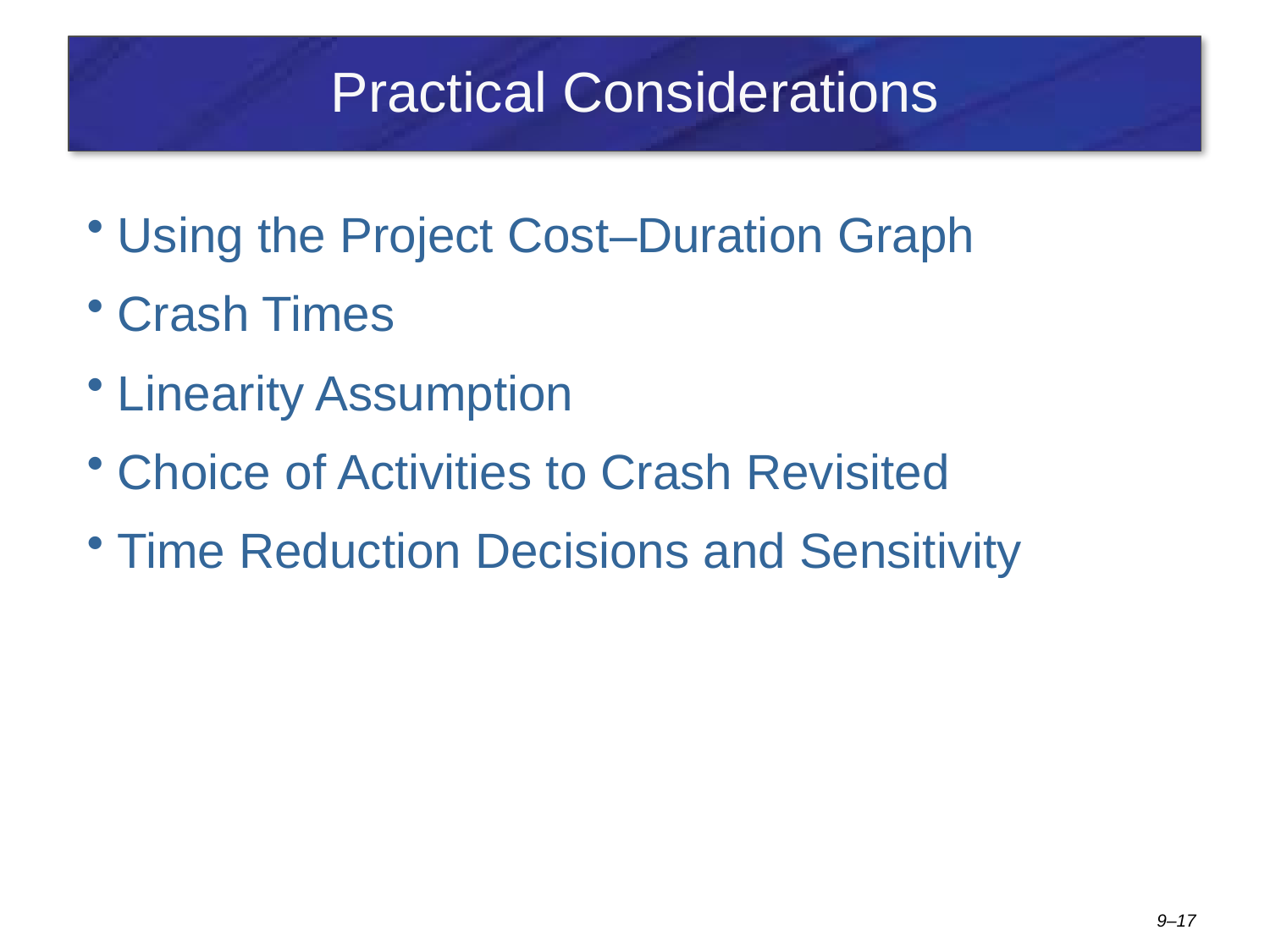

# Practical Considerations
Using the Project Cost–Duration Graph
Crash Times
Linearity Assumption
Choice of Activities to Crash Revisited
Time Reduction Decisions and Sensitivity
9–17